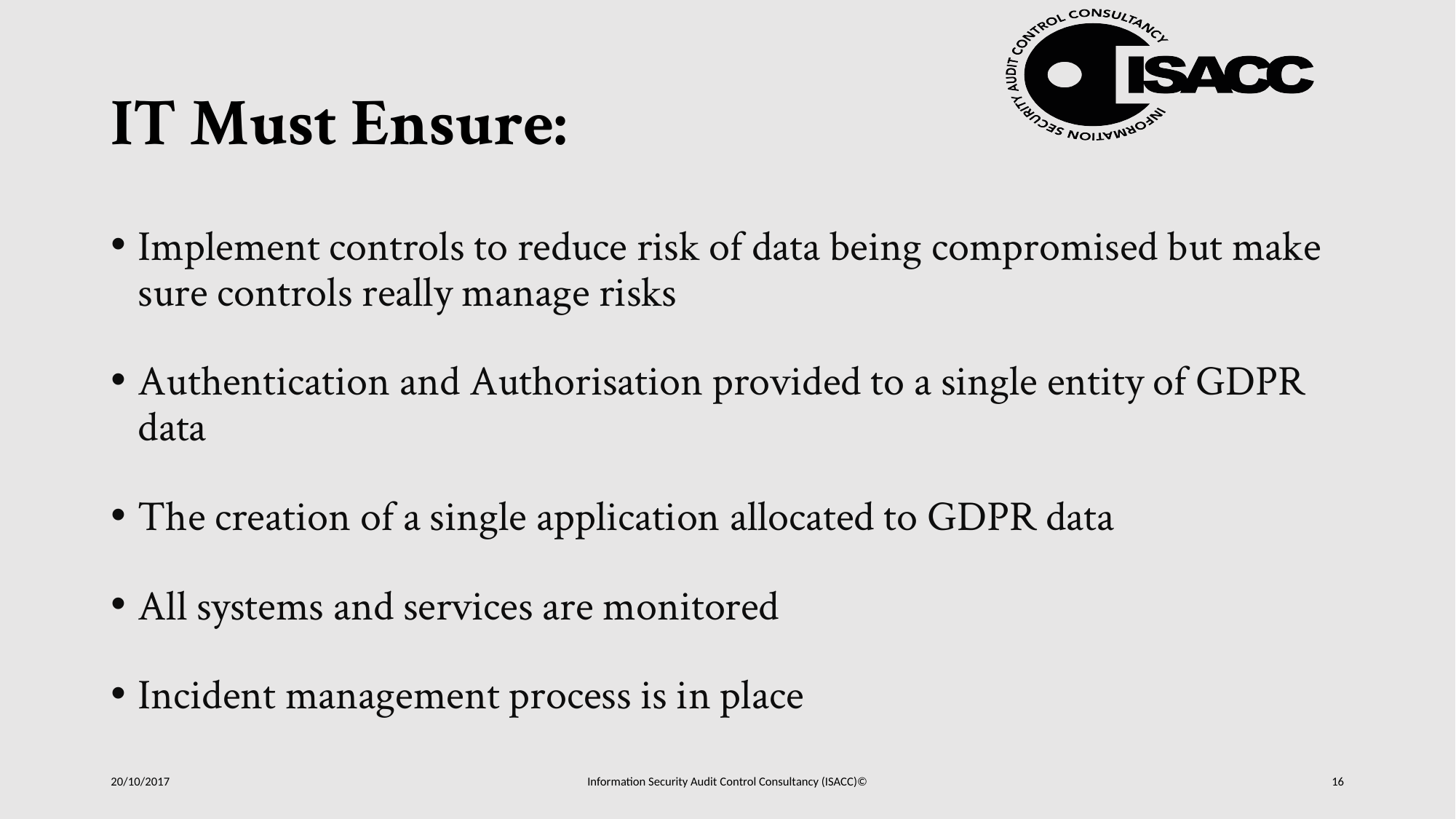

# IT Must Ensure:
Implement controls to reduce risk of data being compromised but make sure controls really manage risks

Authentication and Authorisation provided to a single entity of GDPR data

The creation of a single application allocated to GDPR data

All systems and services are monitored

Incident management process is in place

20/10/2017
Information Security Audit Control Consultancy (ISACC)©
16